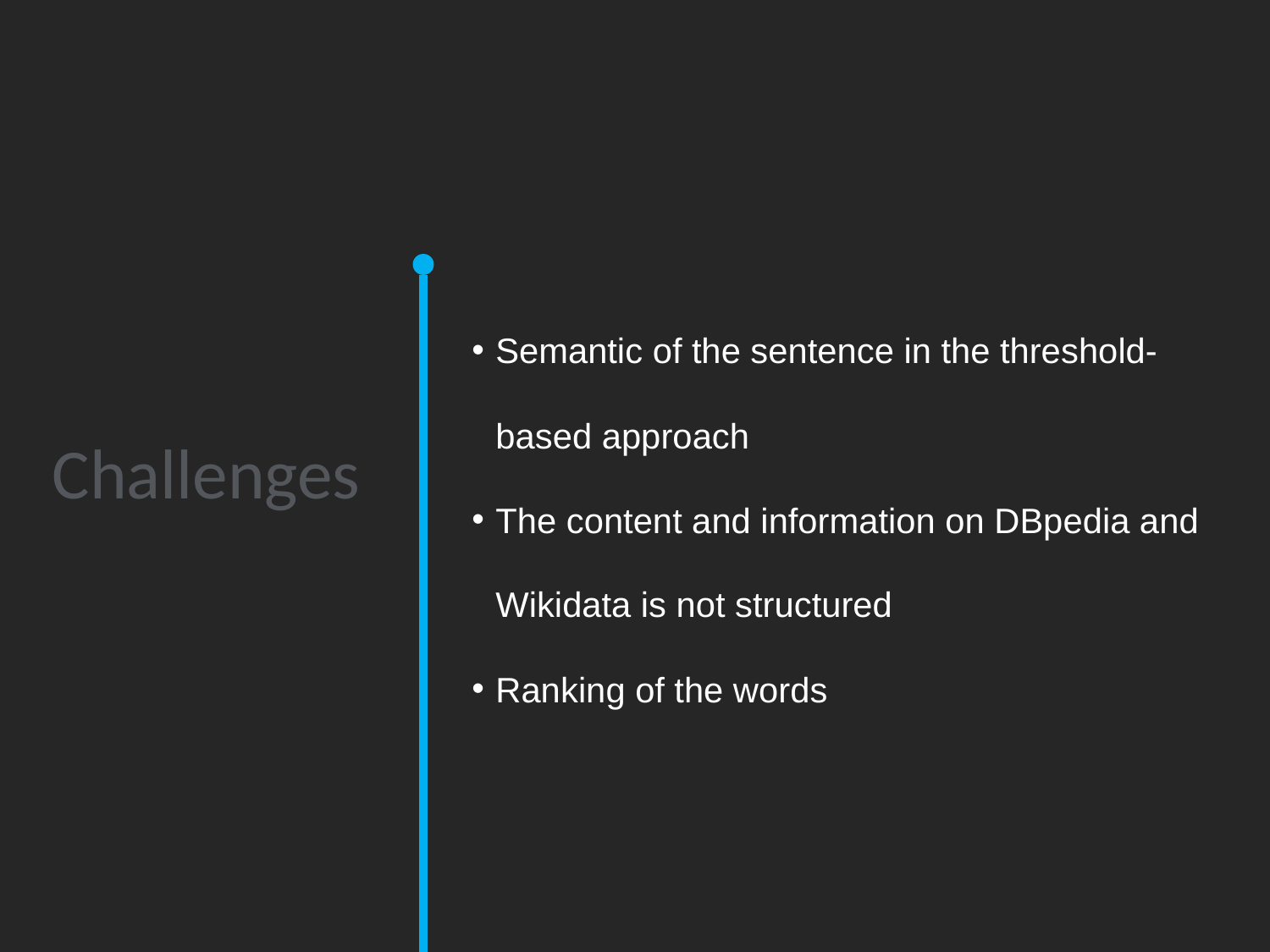

Semantic of the sentence in the threshold-based approach
The content and information on DBpedia and Wikidata is not structured
Ranking of the words
# Challenges